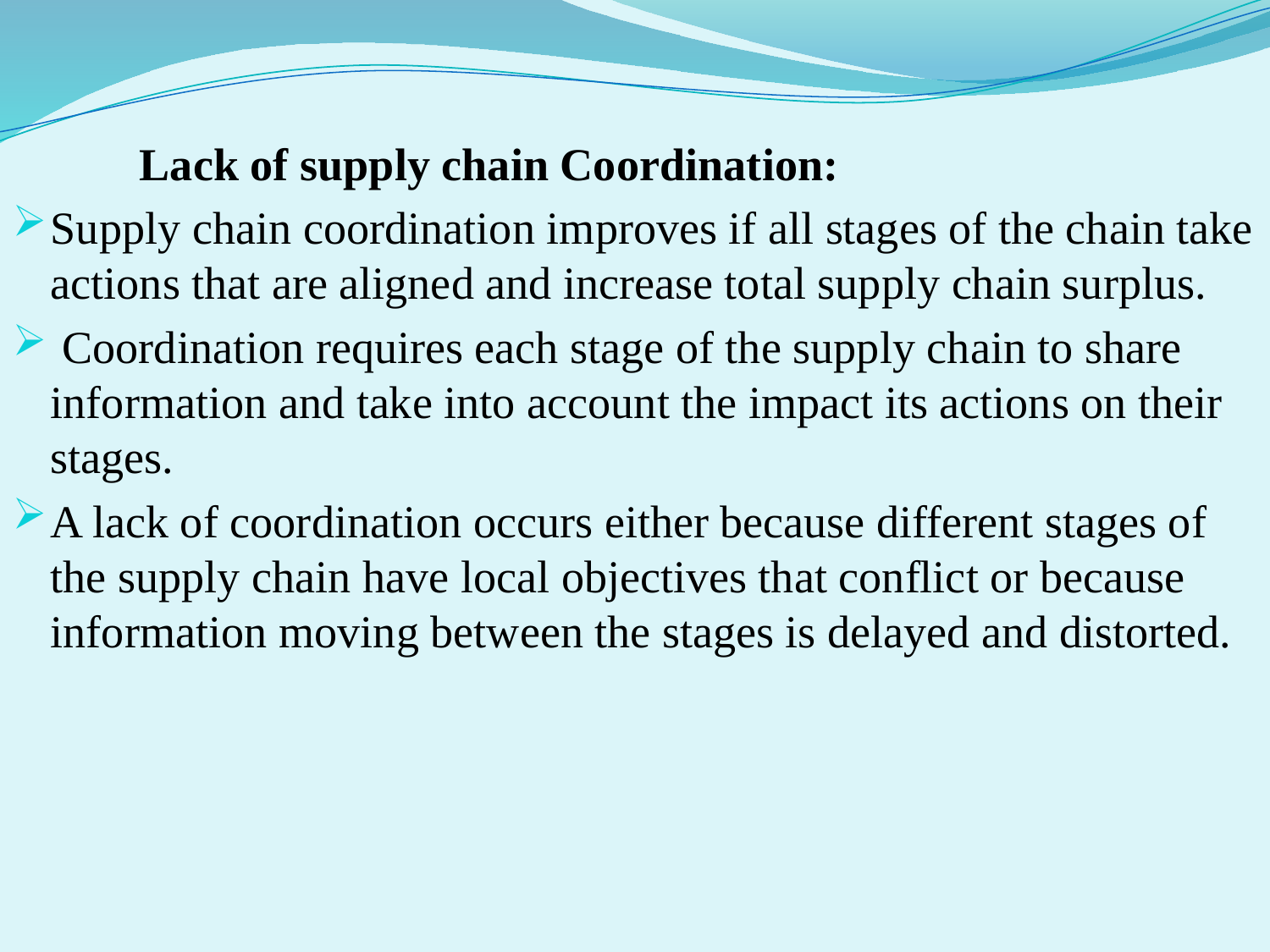

Lack of supply chain Coordination:
Supply chain coordination improves if all stages of the chain take actions that are aligned and increase total supply chain surplus.
 Coordination requires each stage of the supply chain to share information and take into account the impact its actions on their stages.
A lack of coordination occurs either because different stages of the supply chain have local objectives that conflict or because information moving between the stages is delayed and distorted.